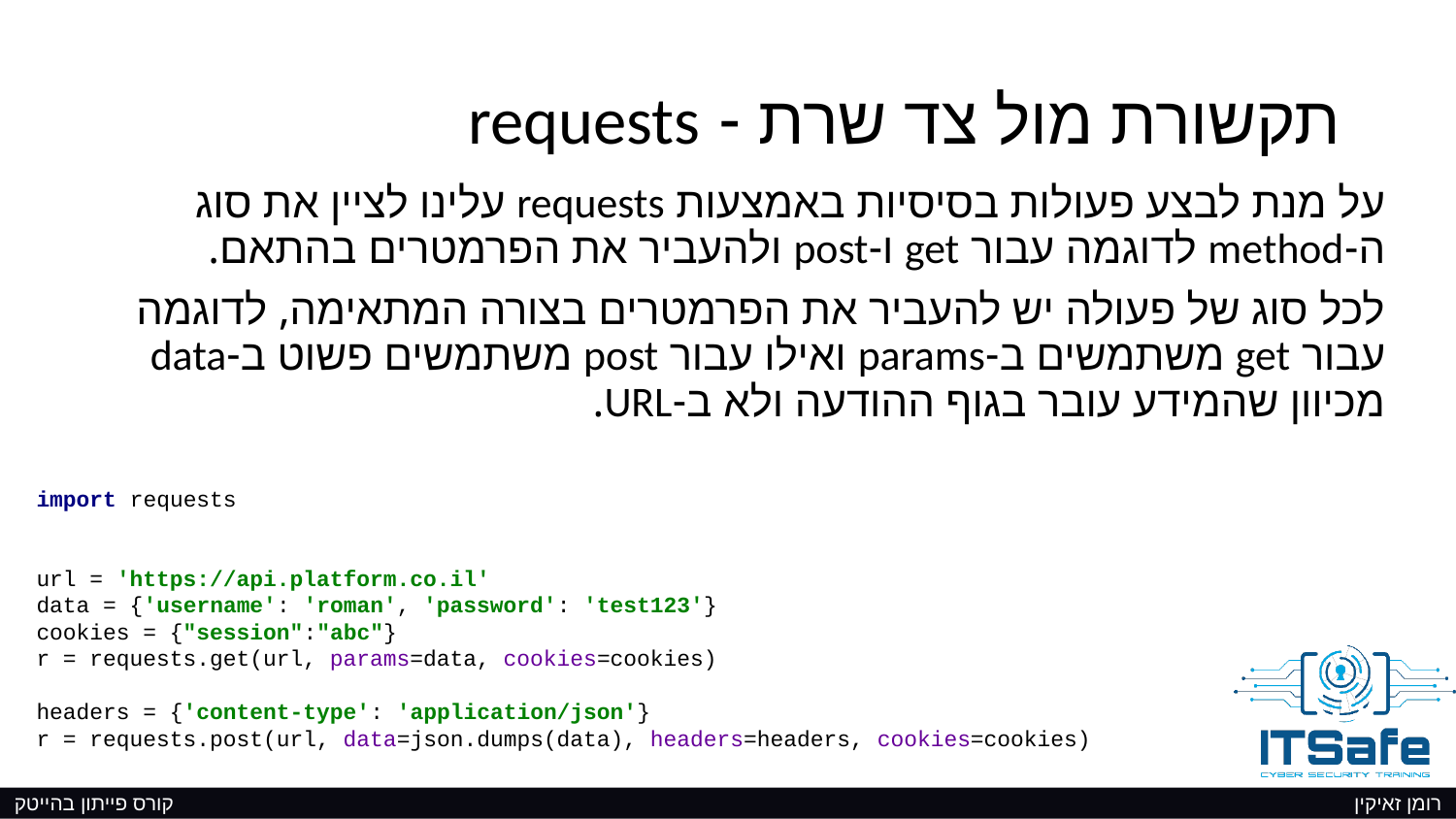

# תקשורת מול צד שרת - requests
על מנת לבצע פעולות בסיסיות באמצעות requests עלינו לציין את סוג ה-method לדוגמה עבור get ו-post ולהעביר את הפרמטרים בהתאם.
לכל סוג של פעולה יש להעביר את הפרמטרים בצורה המתאימה, לדוגמה עבור get משתמשים ב-params ואילו עבור post משתמשים פשוט ב-data מכיוון שהמידע עובר בגוף ההודעה ולא ב-URL.

import requests
url = 'https://api.platform.co.il'
data = {'username': 'roman', 'password': 'test123'}
cookies = {"session":"abc"}
r = requests.get(url, params=data, cookies=cookies)
headers = {'content-type': 'application/json'}
r = requests.post(url, data=json.dumps(data), headers=headers, cookies=cookies)